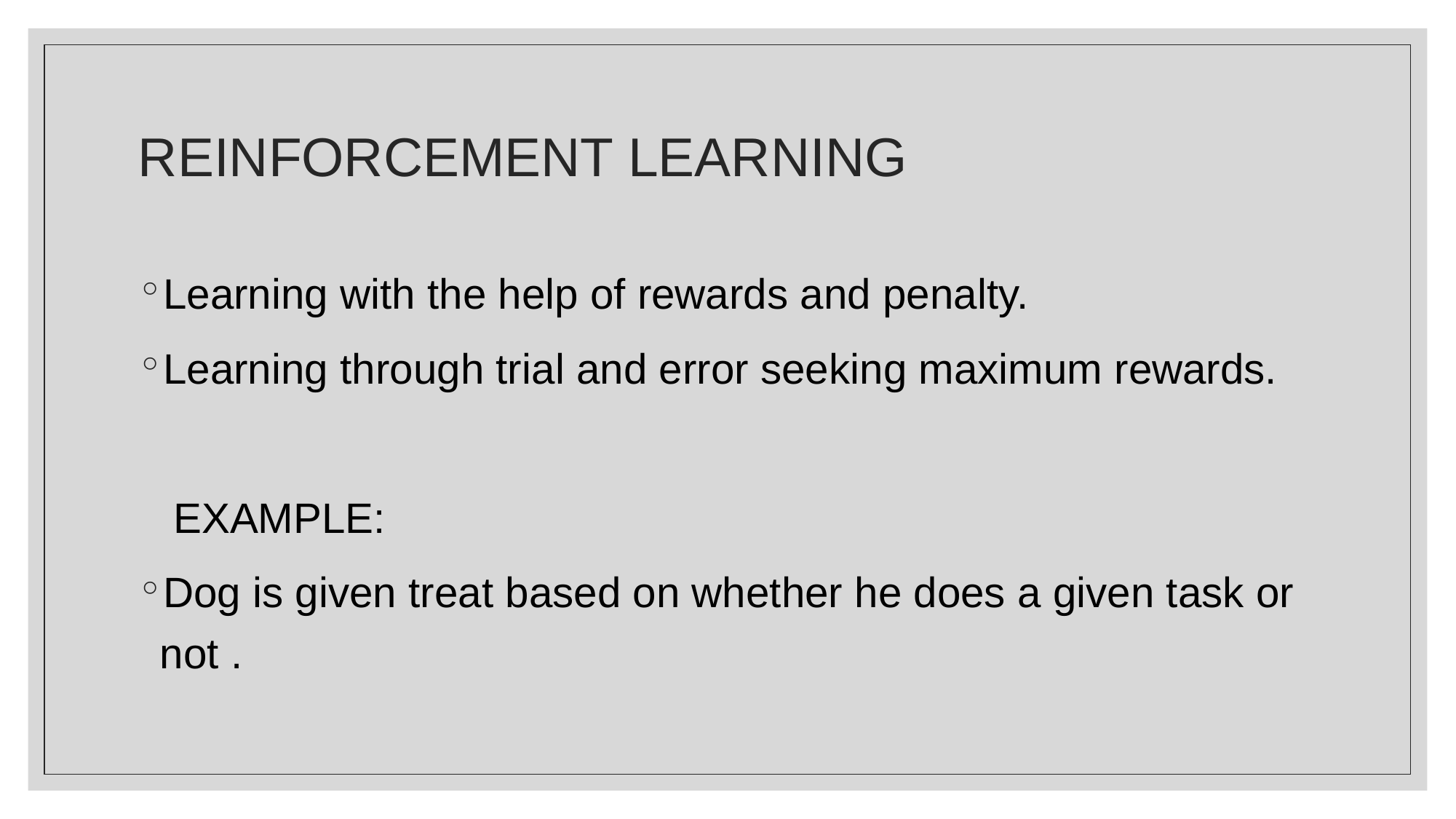

# REINFORCEMENT LEARNING
Learning with the help of rewards and penalty.
Learning through trial and error seeking maximum rewards.

   EXAMPLE:
Dog is given treat based on whether he does a given task or not .